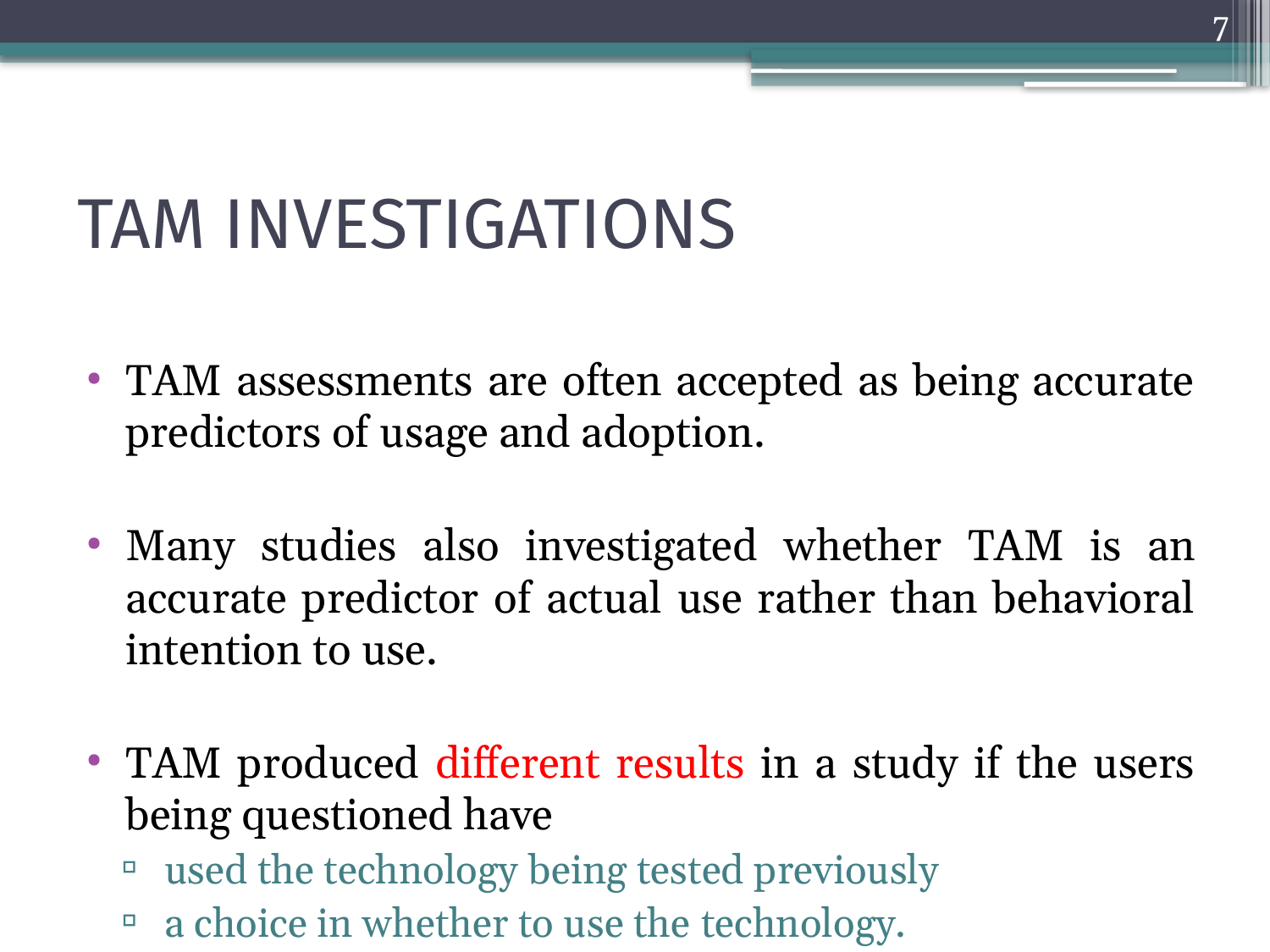

7
# TAM INVESTIGATIONS
TAM assessments are often accepted as being accurate predictors of usage and adoption.

Many studies also investigated whether TAM is an accurate predictor of actual use rather than behavioral intention to use.

TAM produced different results in a study if the users being questioned have
used the technology being tested previously
a choice in whether to use the technology.